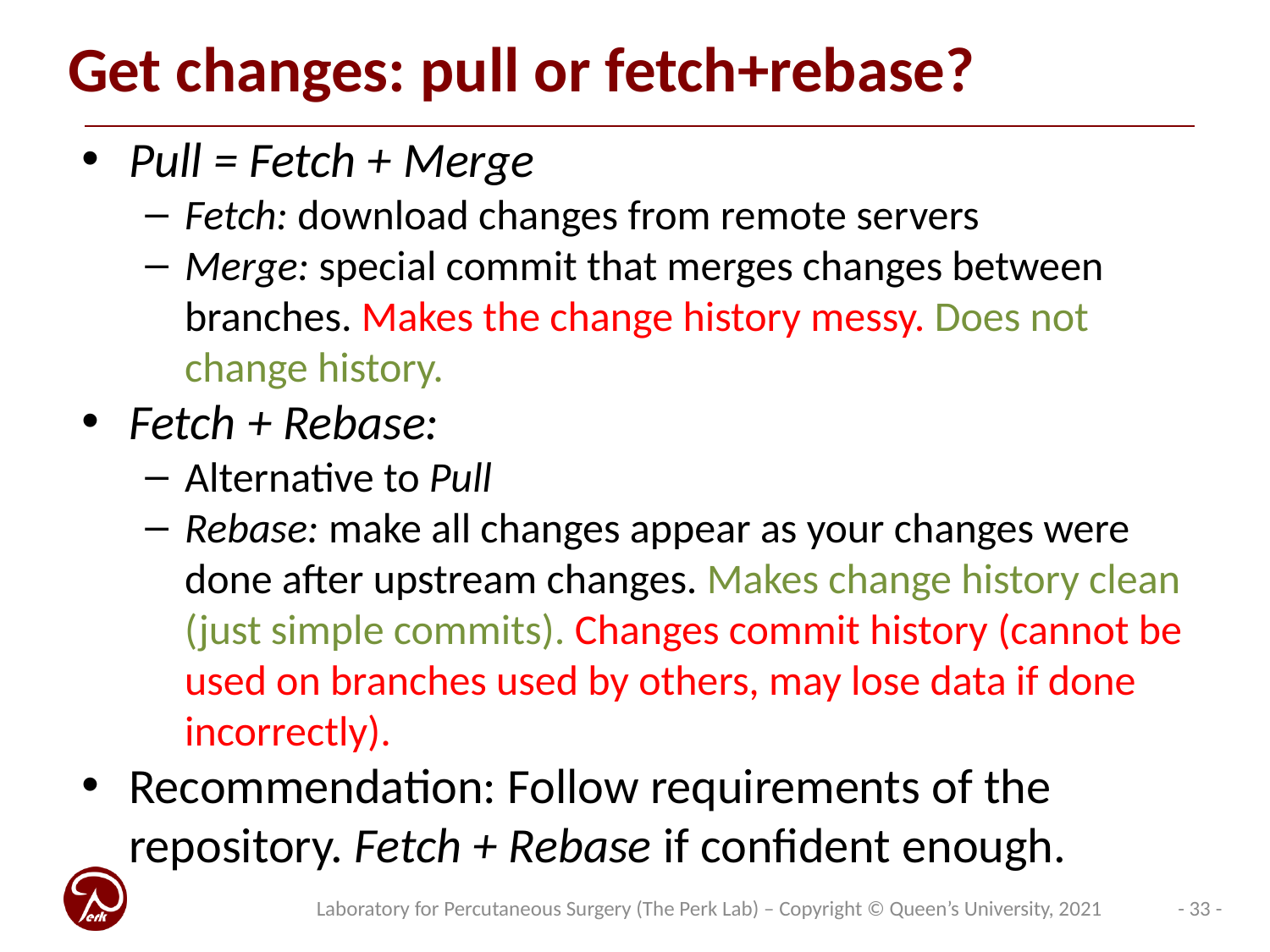

# Get changes: pull or fetch+rebase?
Pull = Fetch + Merge
Fetch: download changes from remote servers
Merge: special commit that merges changes between branches. Makes the change history messy. Does not change history.
Fetch + Rebase:
Alternative to Pull
Rebase: make all changes appear as your changes were done after upstream changes. Makes change history clean (just simple commits). Changes commit history (cannot be used on branches used by others, may lose data if done incorrectly).
Recommendation: Follow requirements of the repository. Fetch + Rebase if confident enough.

- 33 -
Laboratory for Percutaneous Surgery (The Perk Lab) – Copyright © Queen’s University, 2021